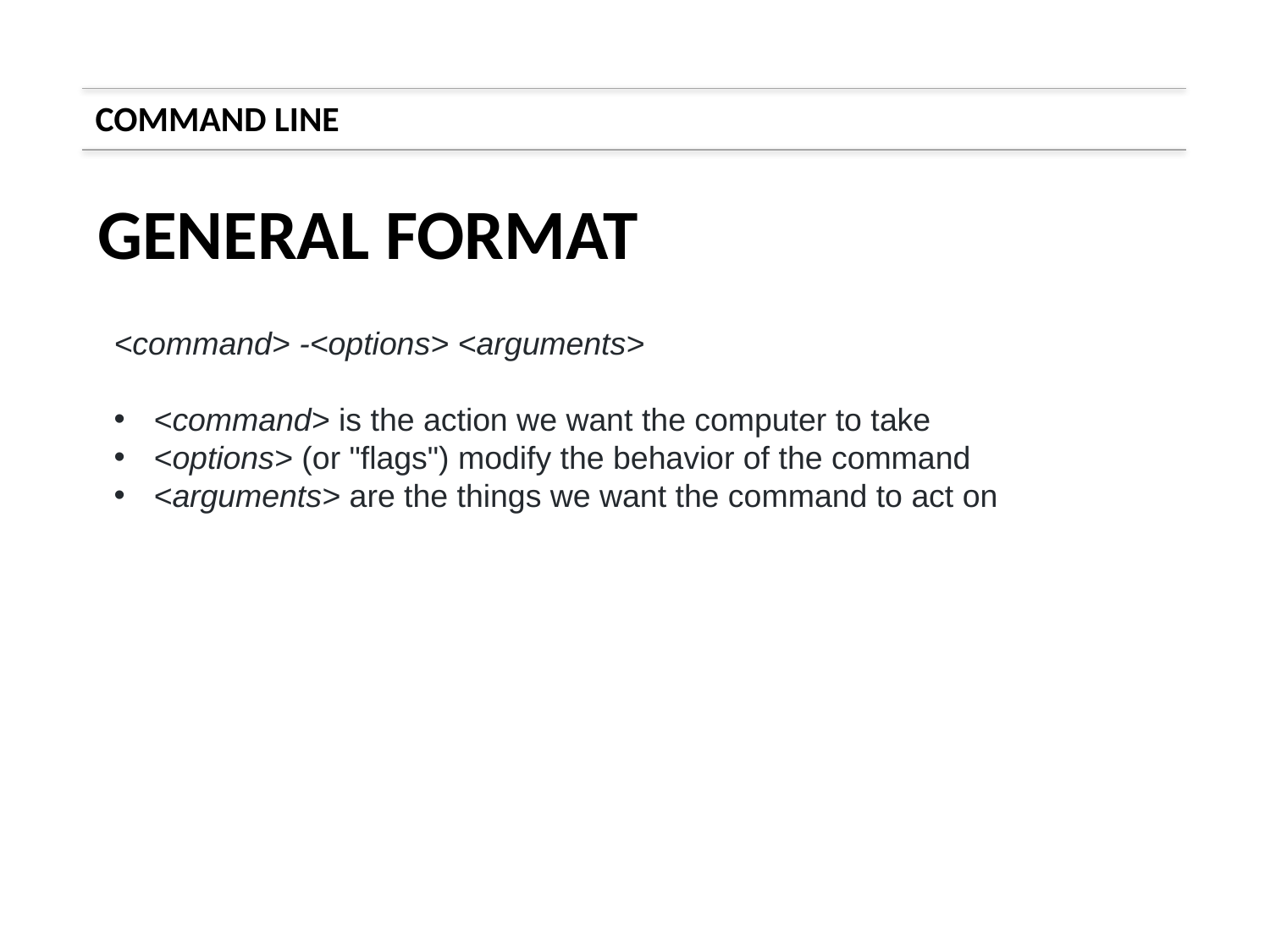

COMMAND LINE
GENERAL FORMAT
<command> -<options> <arguments>

<command> is the action we want the computer to take
<options> (or "flags") modify the behavior of the command
<arguments> are the things we want the command to act on